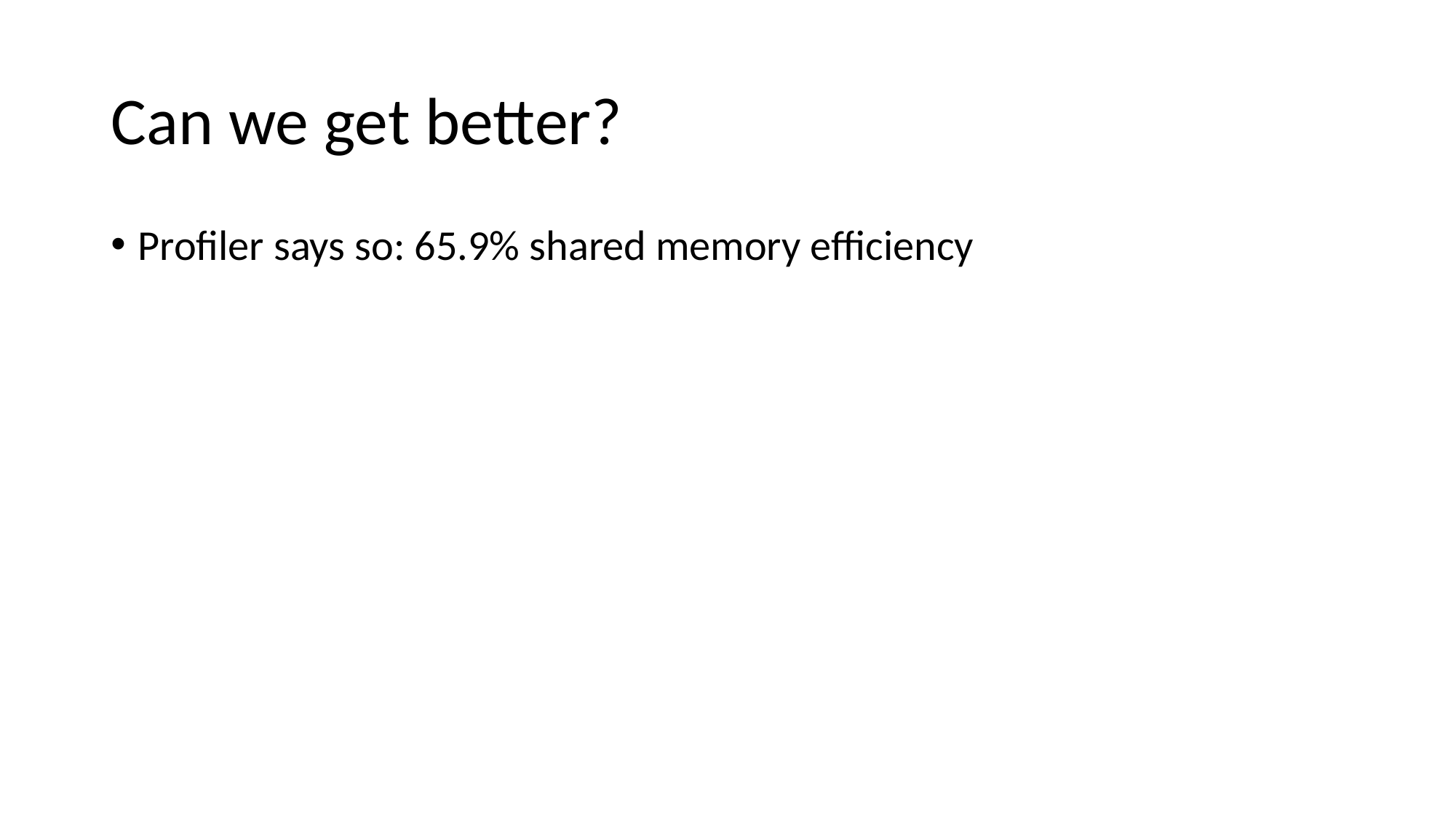

# Can we get better?
Profiler says so: 65.9% shared memory efficiency